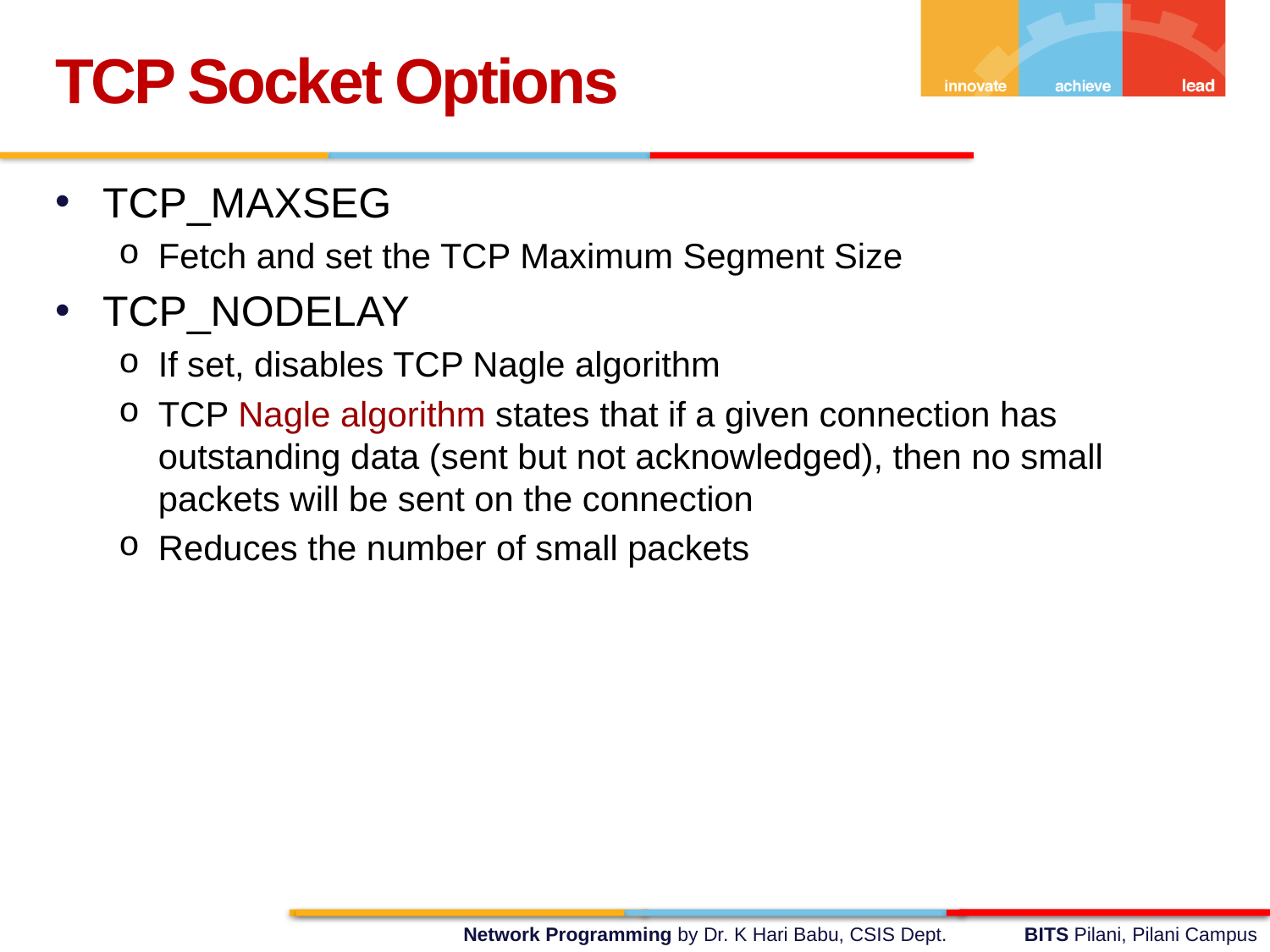

TCP Socket Options
TCP_MAXSEG
Fetch and set the TCP Maximum Segment Size
TCP_NODELAY
If set, disables TCP Nagle algorithm
TCP Nagle algorithm states that if a given connection has outstanding data (sent but not acknowledged), then no small packets will be sent on the connection
Reduces the number of small packets